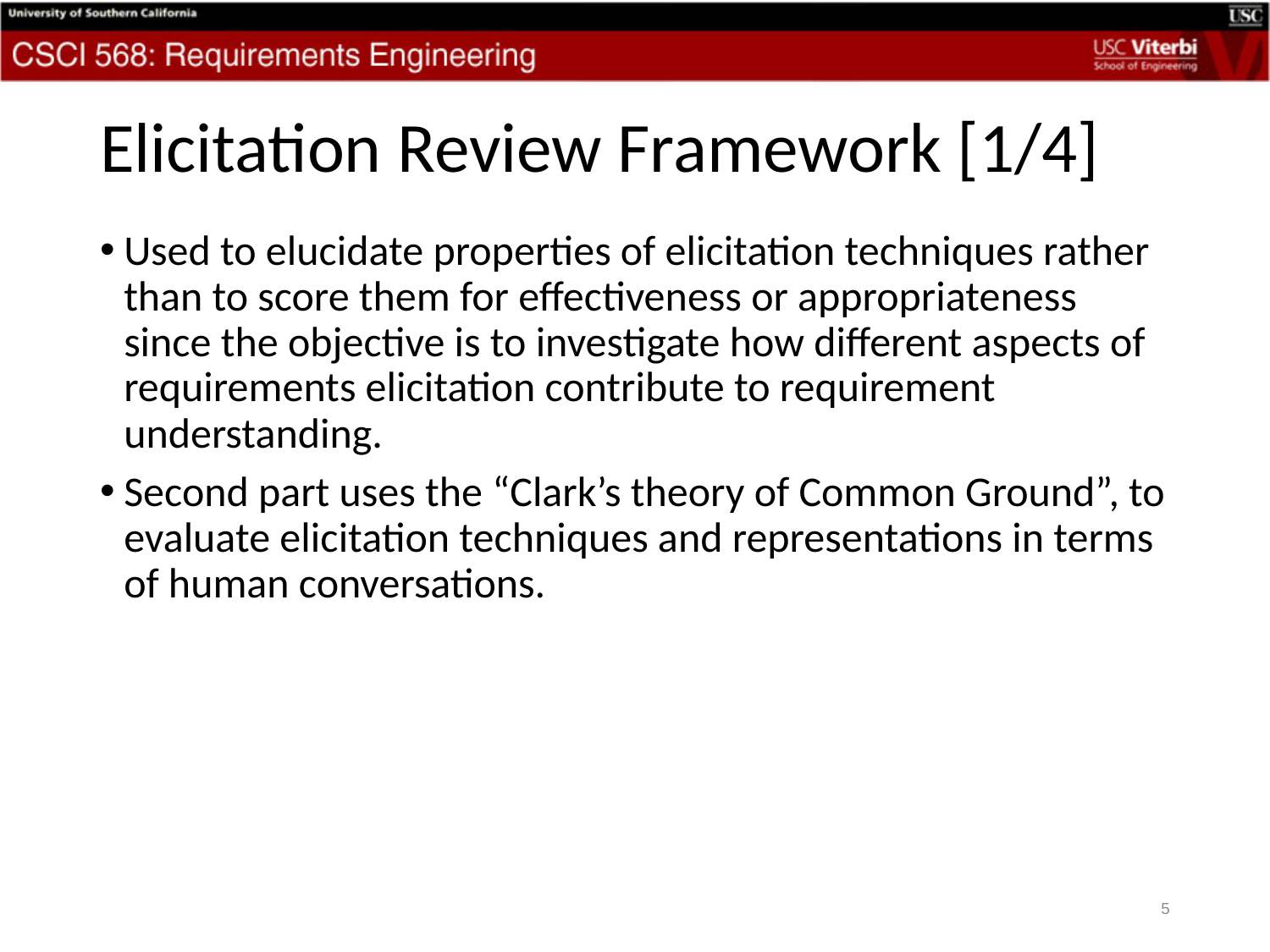

# Elicitation Review Framework [1/4]
Used to elucidate properties of elicitation techniques rather than to score them for effectiveness or appropriateness since the objective is to investigate how different aspects of requirements elicitation contribute to requirement understanding.
Second part uses the “Clark’s theory of Common Ground”, to evaluate elicitation techniques and representations in terms of human conversations.
5